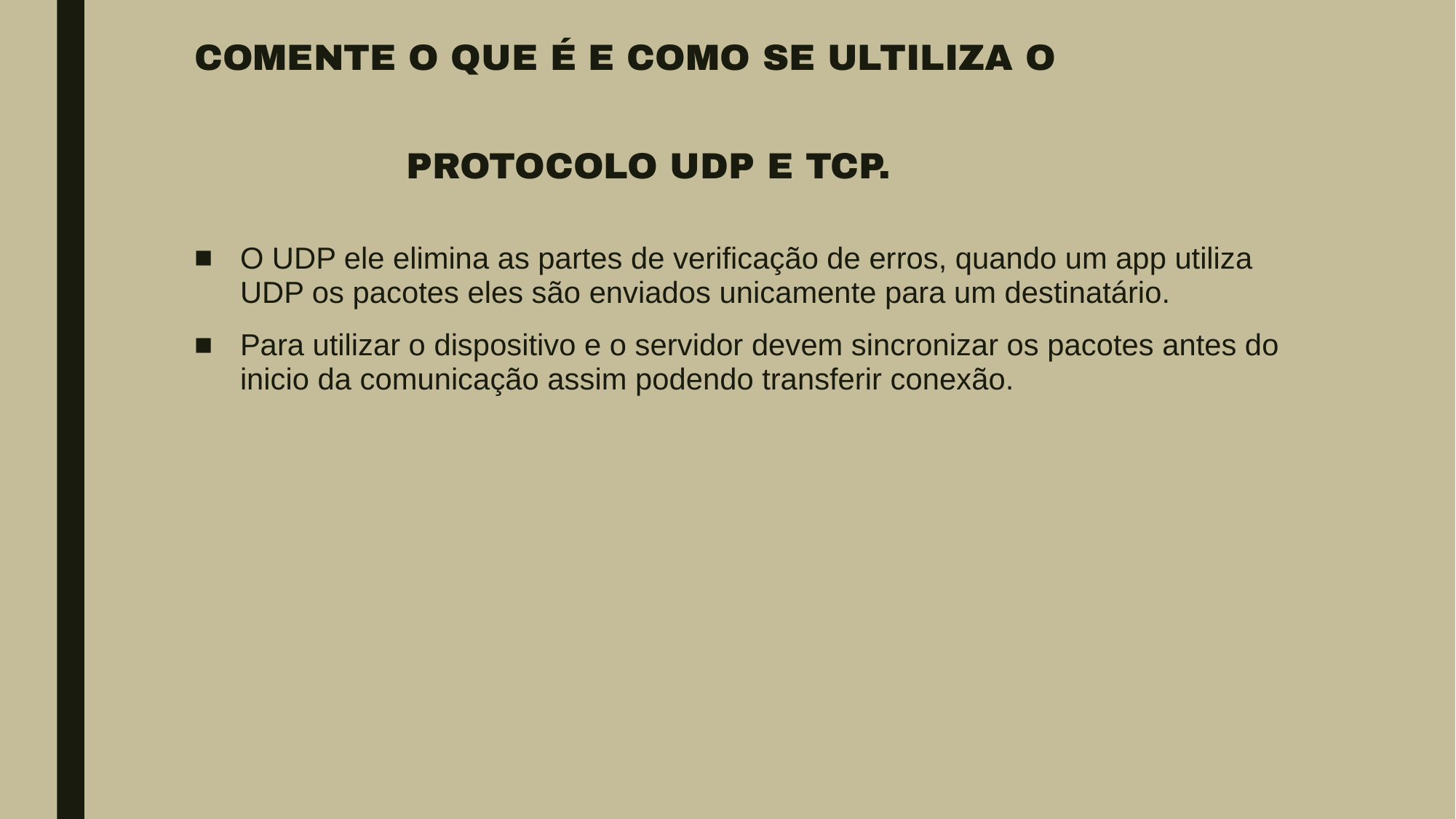

# COMENTE O QUE É E COMO SE ULTILIZA O PROTOCOLO UDP E TCP.
O UDP ele elimina as partes de verificação de erros, quando um app utiliza UDP os pacotes eles são enviados unicamente para um destinatário.
Para utilizar o dispositivo e o servidor devem sincronizar os pacotes antes do inicio da comunicação assim podendo transferir conexão.